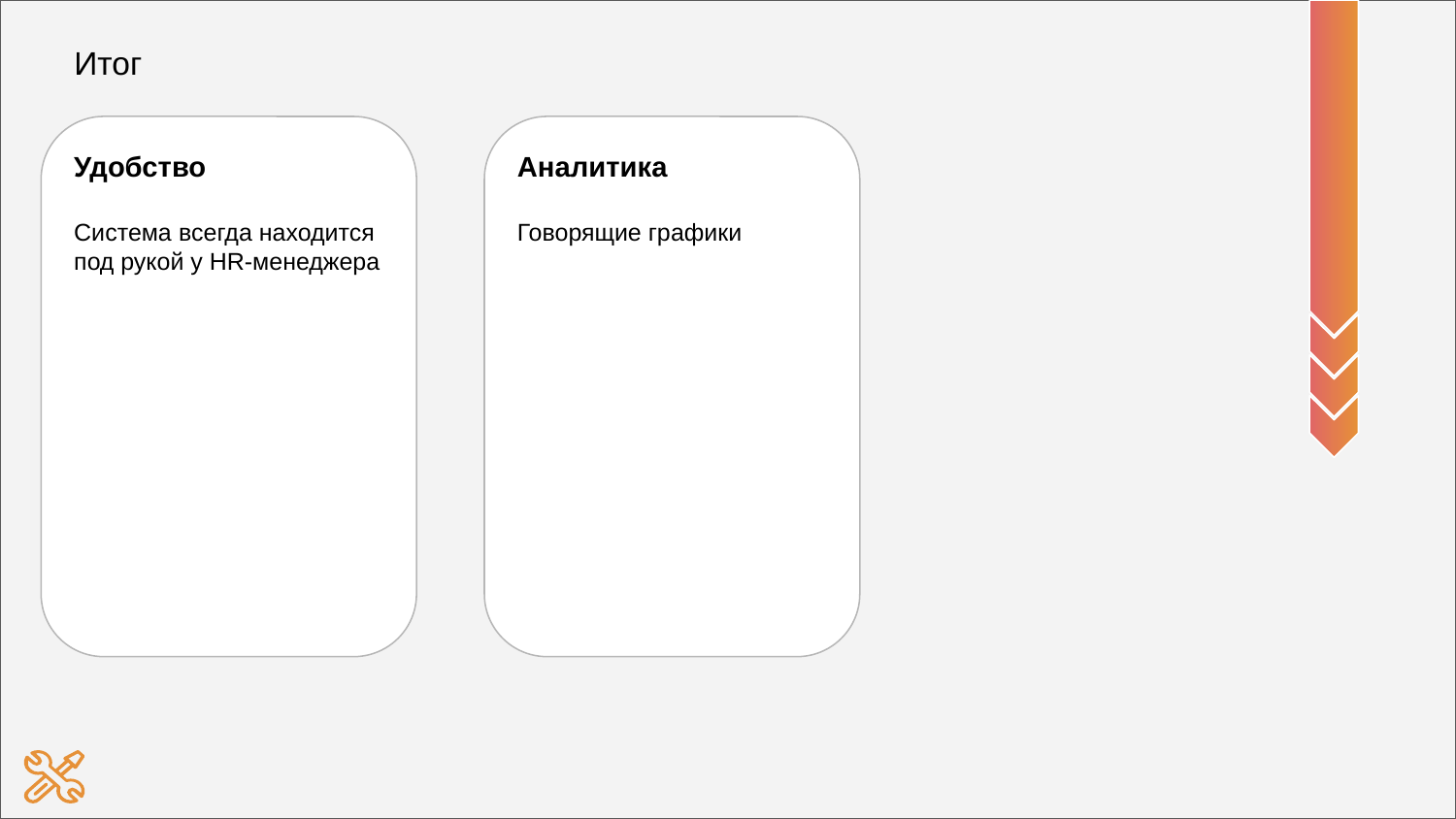

Итог
Удобство

Система всегда находится под рукой у HR-менеджера
Аналитика

Говорящие графики
#